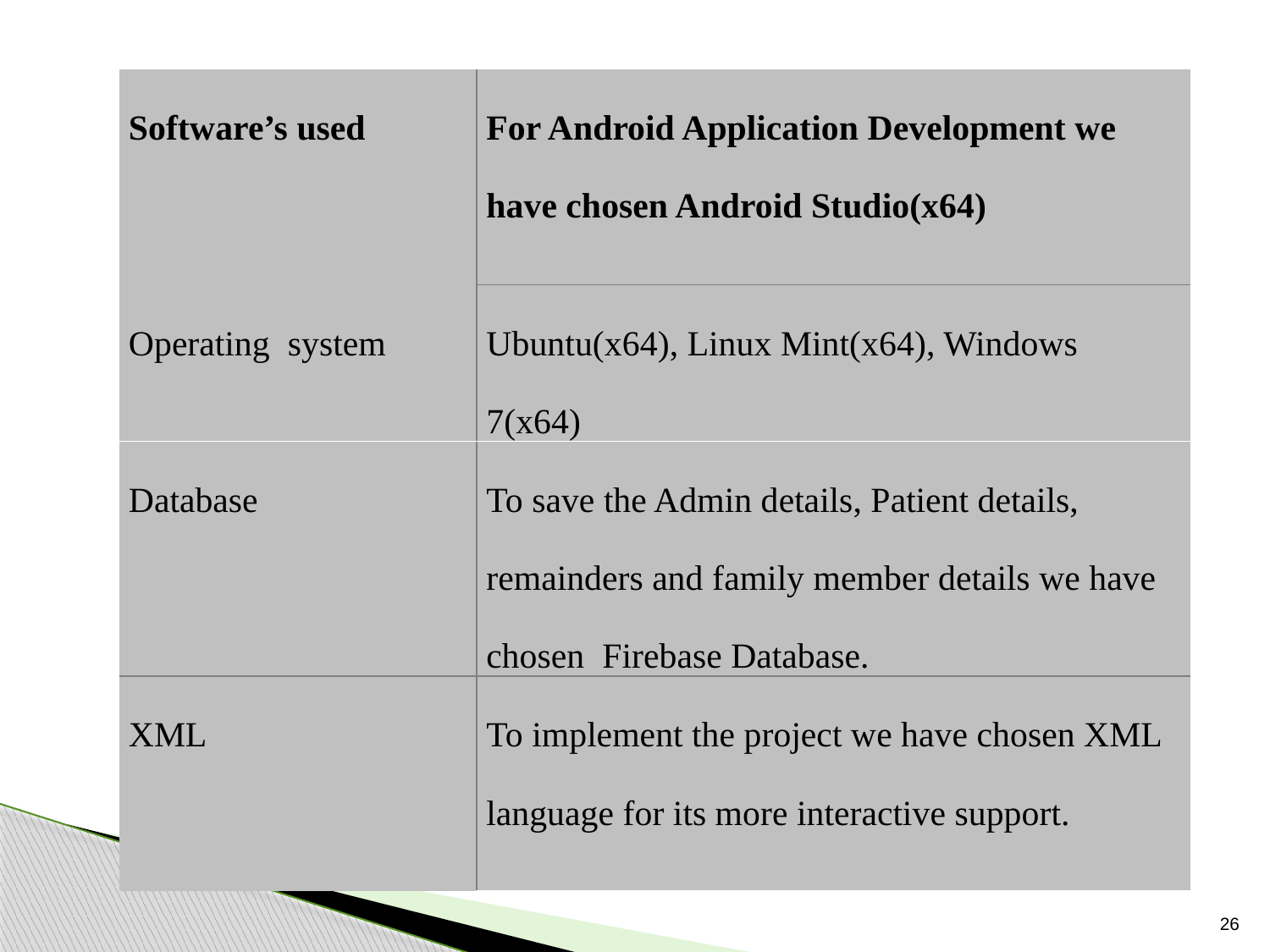

| Software’s used | For Android Application Development we have chosen Android Studio(x64) |
| --- | --- |
| Operating  system | Ubuntu(x64), Linux Mint(x64), Windows 7(x64) |
| Database | To save the Admin details, Patient details, remainders and family member details we have chosen  Firebase Database. |
| XML | To implement the project we have chosen XML language for its more interactive support. |
26